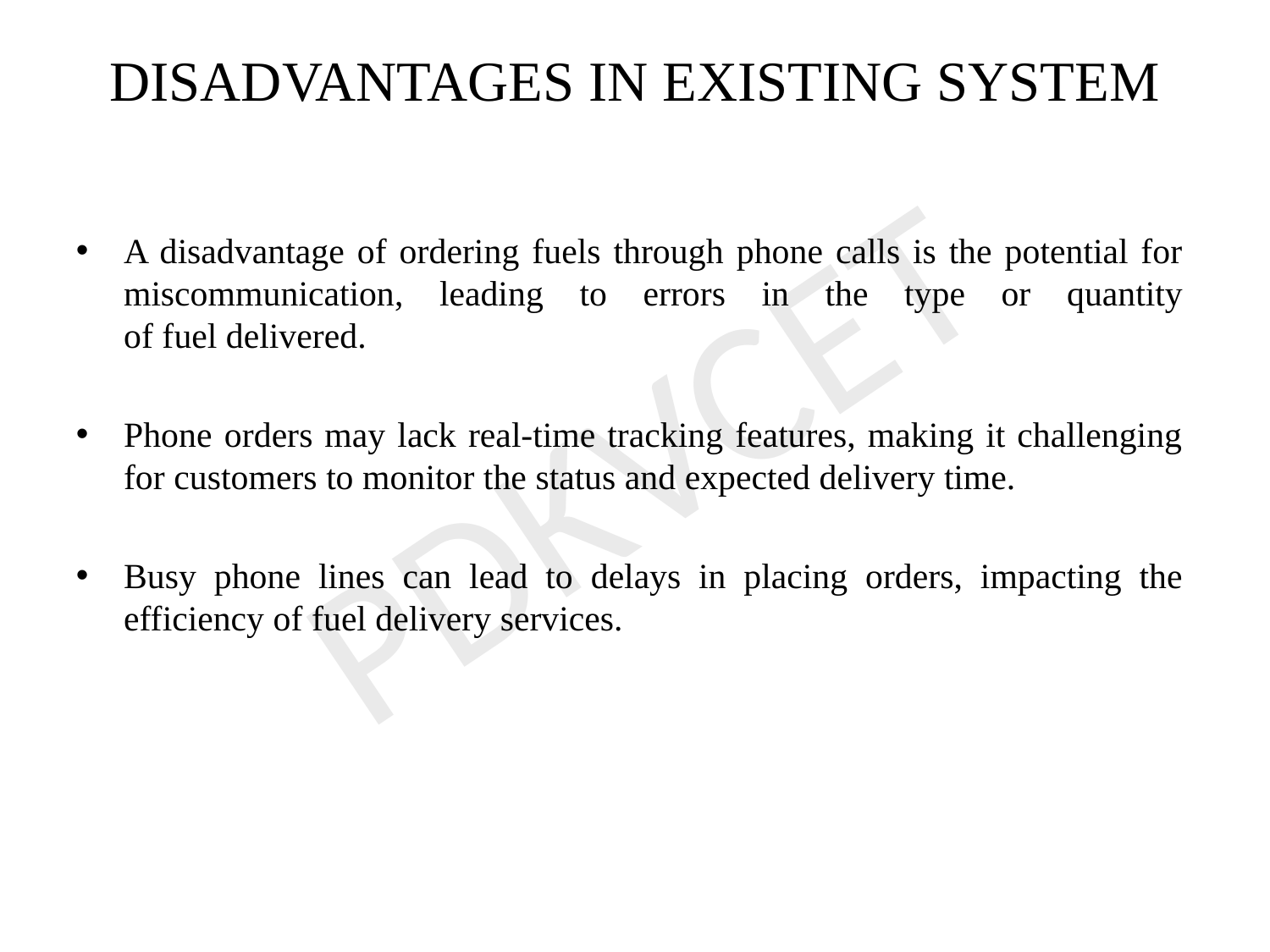

DISADVANTAGES IN EXISTING SYSTEM
A disadvantage of ordering fuels through phone calls is the potential for miscommunication, leading to errors in the type or quantity of fuel delivered.

Phone orders may lack real-time tracking features, making it challenging for customers to monitor the status and expected delivery time.

Busy phone lines can lead to delays in placing orders, impacting the efficiency of fuel delivery services.
PDKVCET